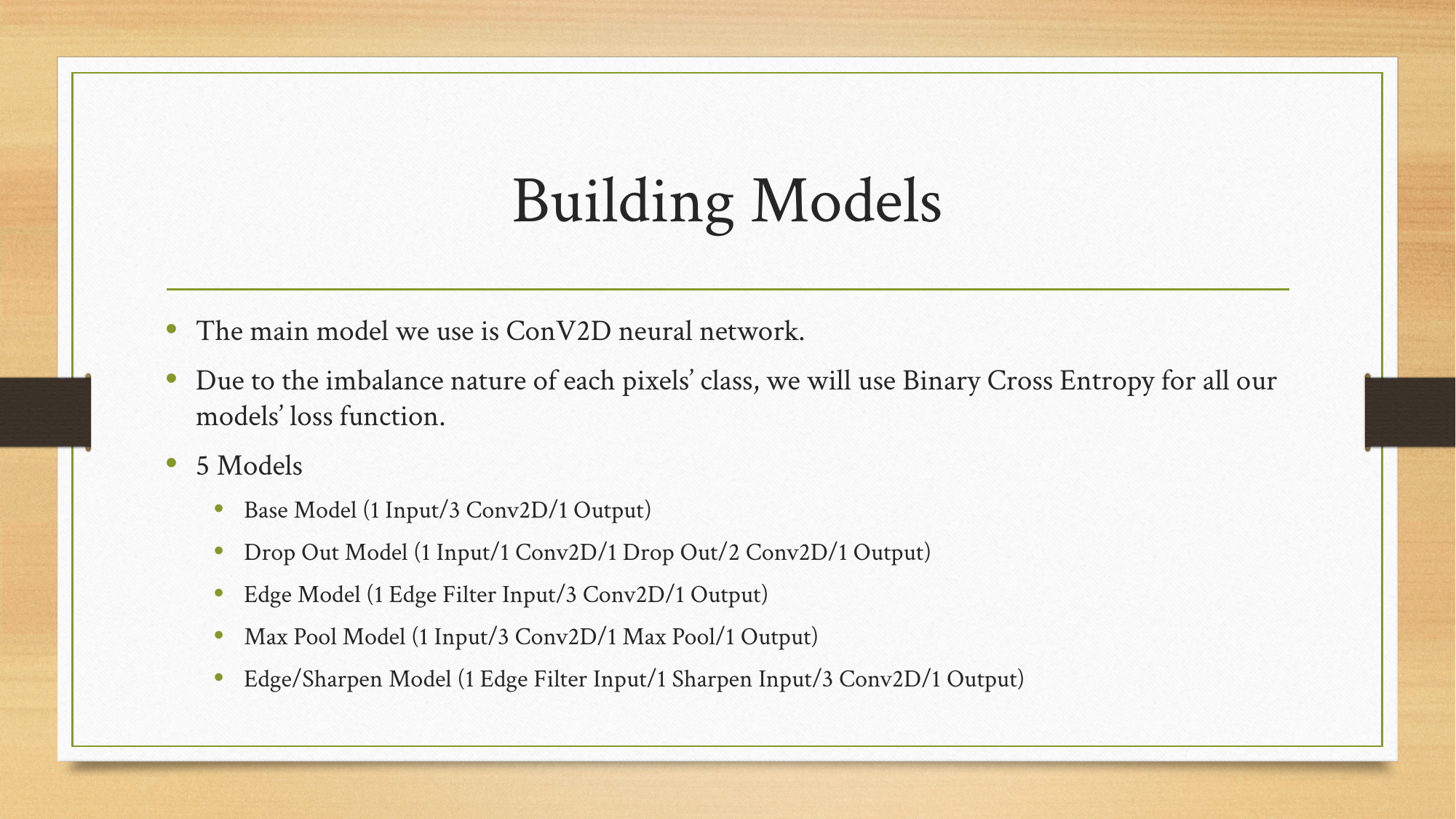

# Building Models
The main model we use is ConV2D neural network.
Due to the imbalance nature of each pixels’ class, we will use Binary Cross Entropy for all our models’ loss function.
5 Models
Base Model (1 Input/3 Conv2D/1 Output)
Drop Out Model (1 Input/1 Conv2D/1 Drop Out/2 Conv2D/1 Output)
Edge Model (1 Edge Filter Input/3 Conv2D/1 Output)
Max Pool Model (1 Input/3 Conv2D/1 Max Pool/1 Output)
Edge/Sharpen Model (1 Edge Filter Input/1 Sharpen Input/3 Conv2D/1 Output)